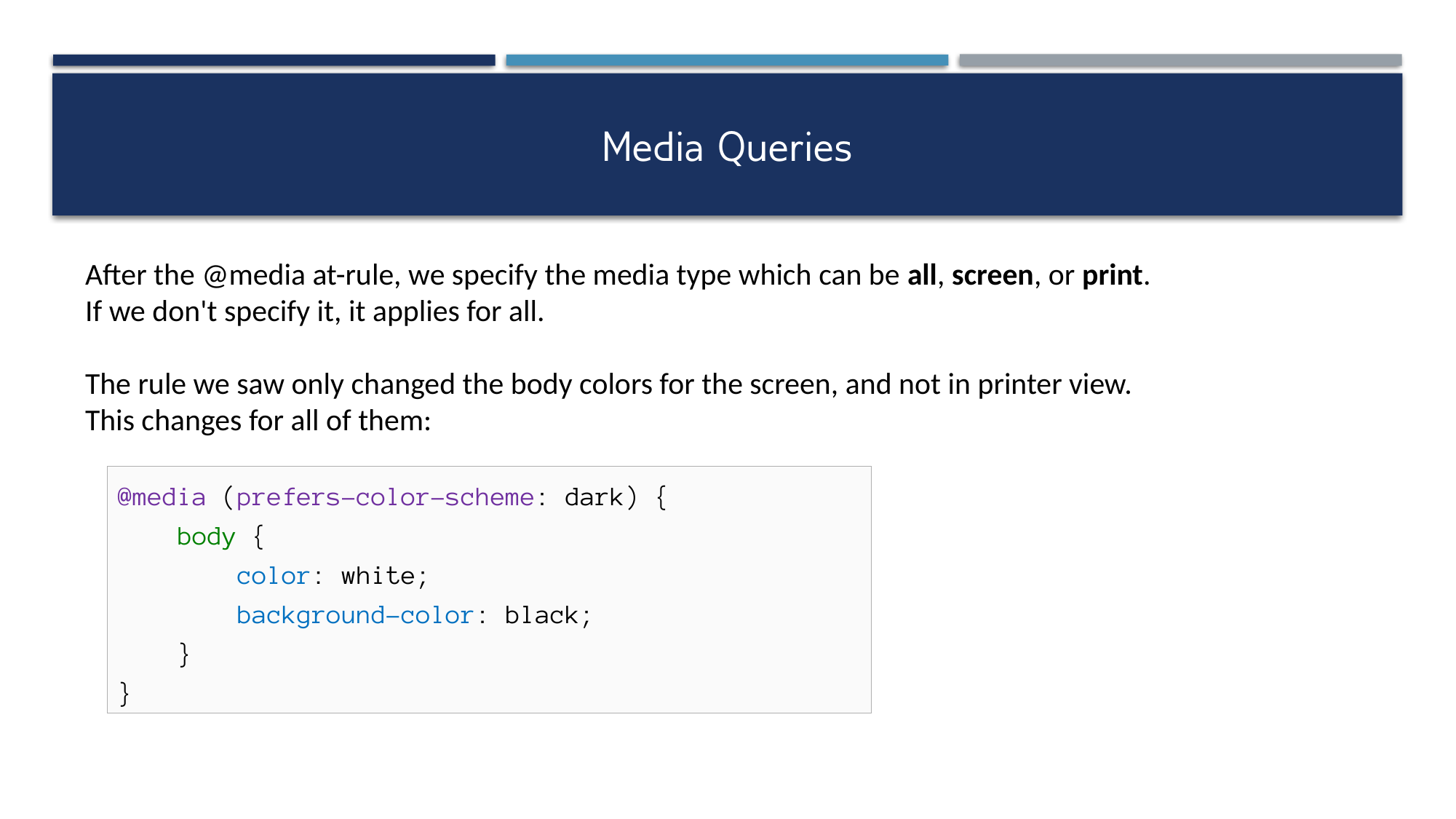

# Media Queries
After the @media at-rule, we specify the media type which can be all, screen, or print.
If we don't specify it, it applies for all.

The rule we saw only changed the body colors for the screen, and not in printer view.
This changes for all of them:
@media (prefers-color-scheme: dark) {
    body {
        color: white;
        background-color: black;
    }
}